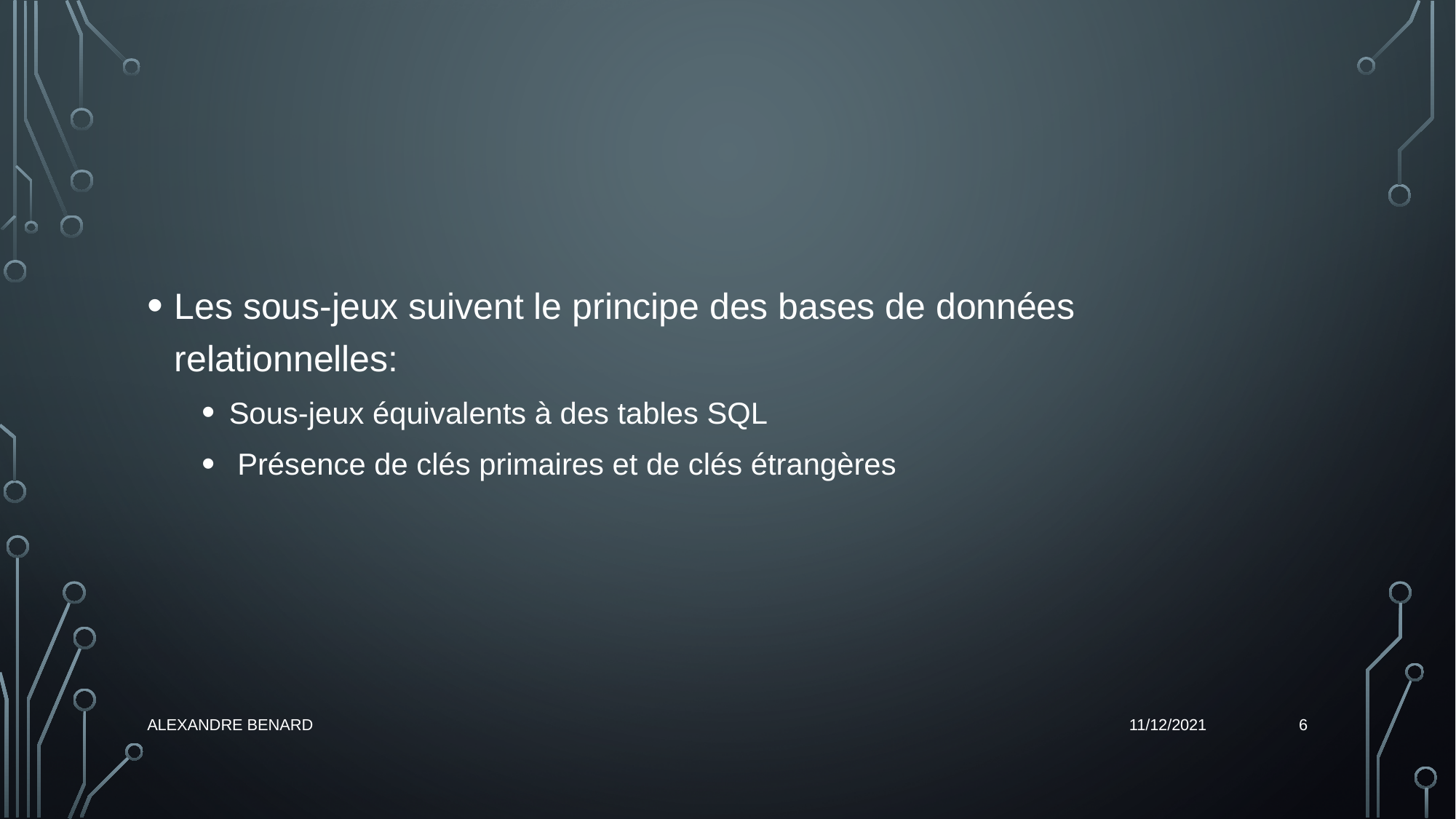

#
Les sous-jeux suivent le principe des bases de données relationnelles:
Sous-jeux équivalents à des tables SQL
 Présence de clés primaires et de clés étrangères

6
Alexandre BENARD
11/12/2021